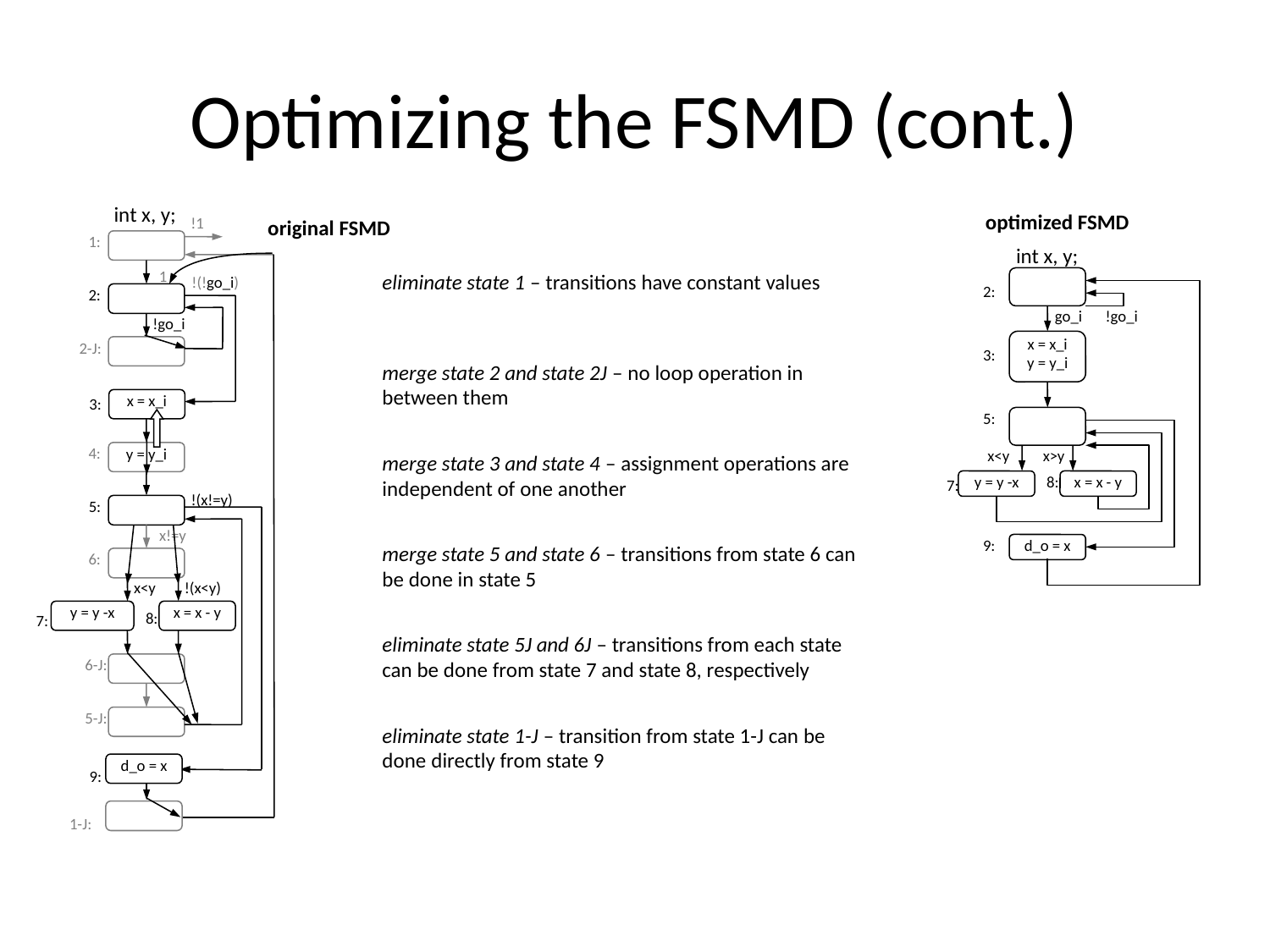

# Optimizing the FSMD (cont.)
int x, y;
optimized FSMD
!1
original FSMD
1:

int x, y;

1

eliminate state 1 – transitions have constant values
!(!go_i)
2:

2:

  go_i
  !go_i

!go_i
x = x_i
y = y_i

2-J:

3:

merge state 2 and state 2J – no loop operation in between them

x = x_i
3:

5:

4:
y = y_i
x<y

x>y

merge state 3 and state 4 – assignment operations are independent of one another
y = y -x
8:
x = x - y

7:
!(x!=y)
5:

x!=y

9:
d_o = x
merge state 5 and state 6 – transitions from state 6 can be done in state 5
6:

x<y

!(x<y)
y = y -x
x = x - y
8:
7:

eliminate state 5J and 6J – transitions from each state can be done from state 7 and state 8, respectively

6-J:

5-J:

eliminate state 1-J – transition from state 1-J can be done directly from state 9

d_o = x
9:

1-J: